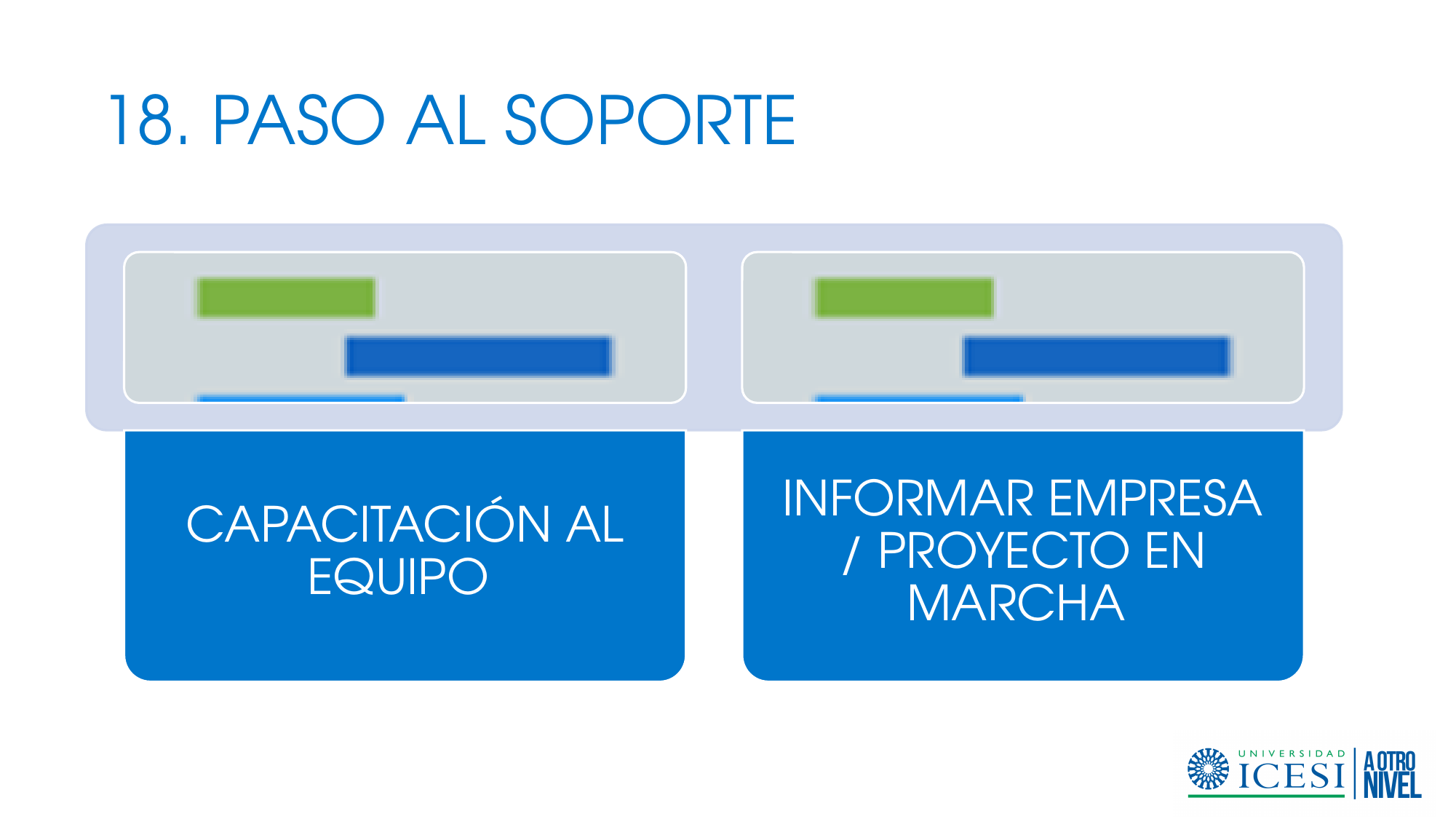

# 18. PASO AL SOPORTE
CAPACITACIÓN AL EQUIPO
INFORMAR EMPRESA / PROYECTO EN MARCHA